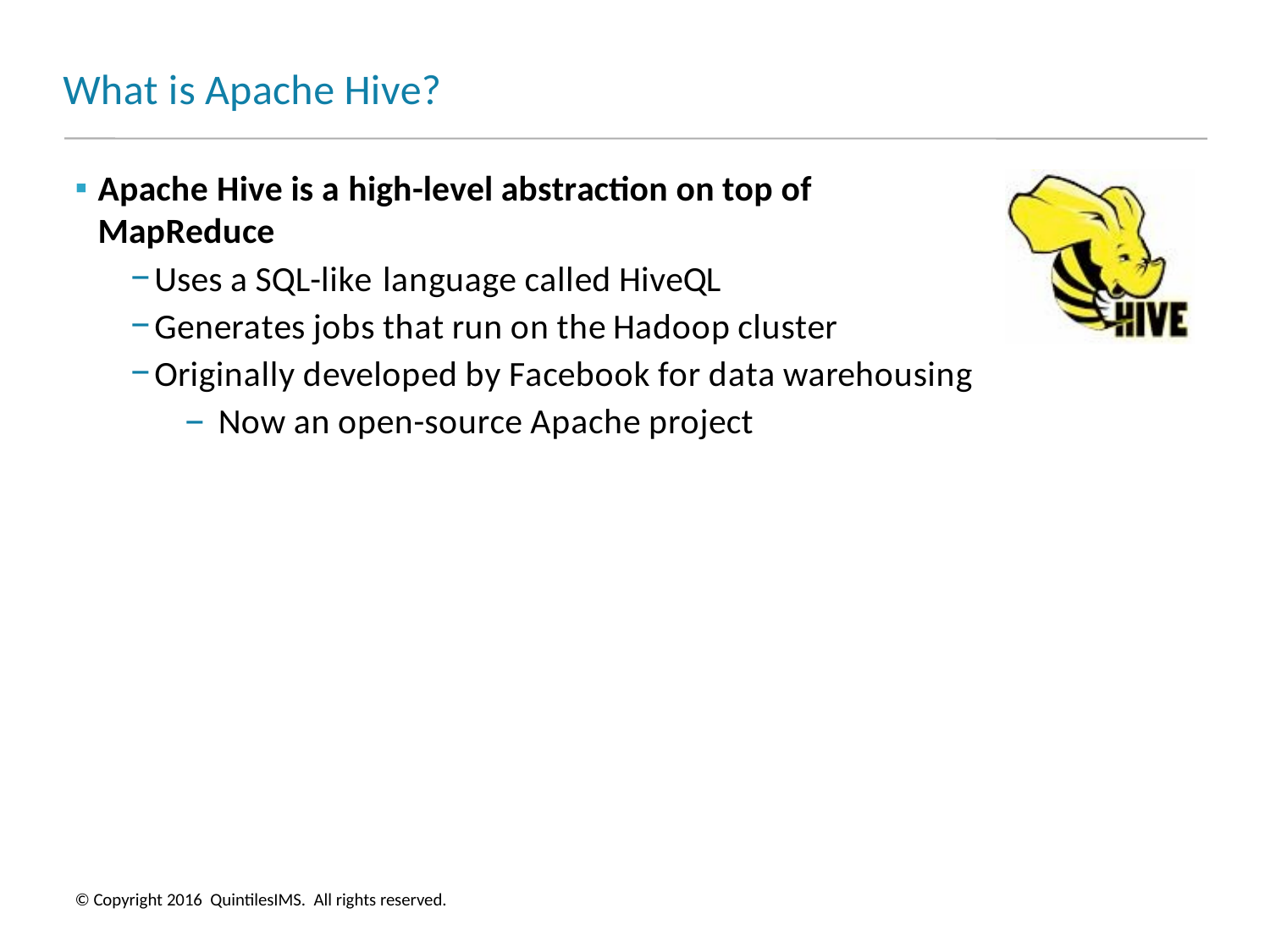

# What is Apache Hive?
Apache Hive is a high-level abstraction on top of MapReduce
Uses a SQL-like language called HiveQL
Generates jobs that run on the Hadoop cluster
Originally developed by Facebook for data warehousing
– Now an open-source Apache project

© Copyright 2016  QuintilesIMS.  All rights reserved.